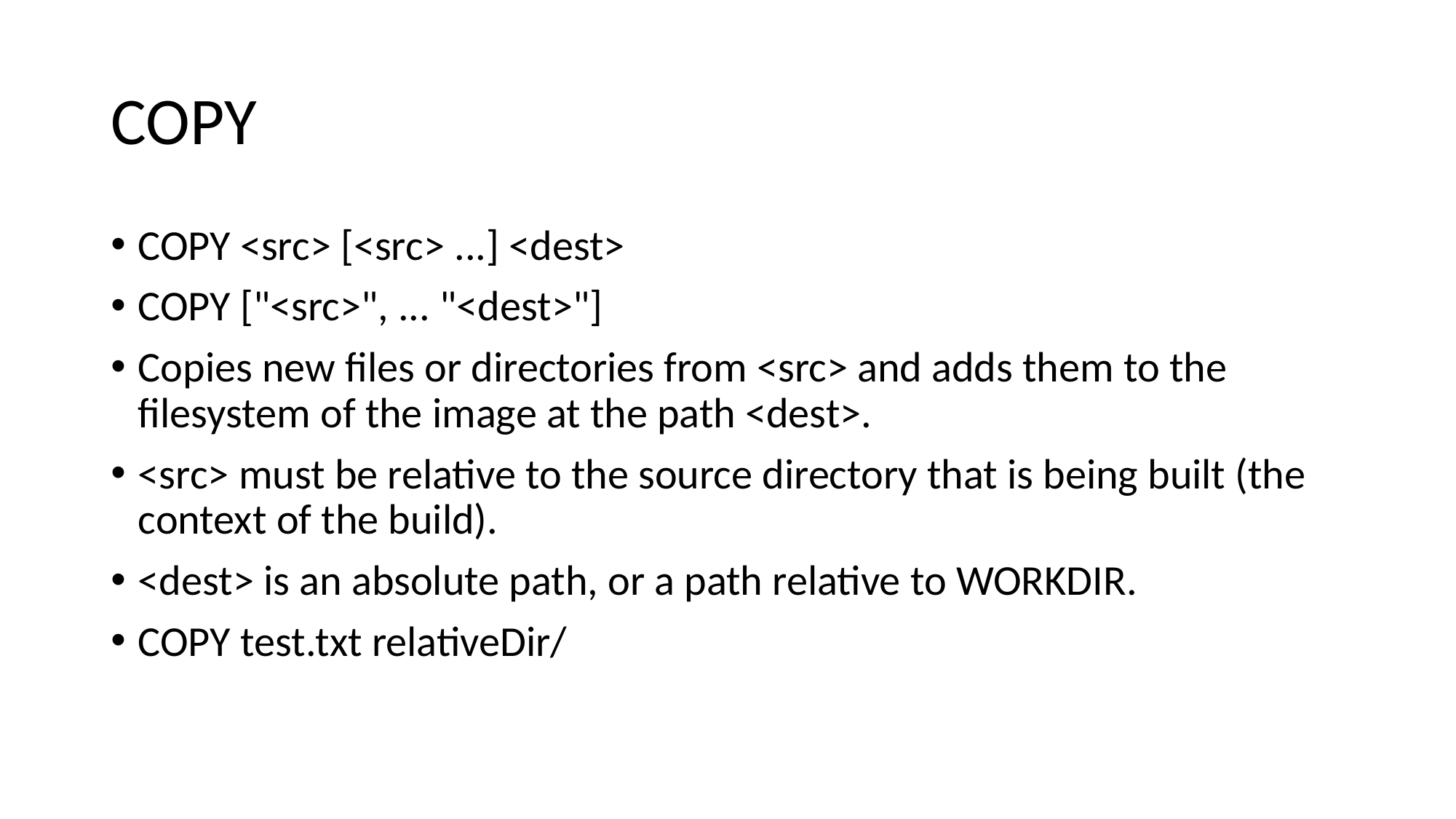

# COPY
COPY <src> [<src> ...] <dest>
COPY ["<src>", ... "<dest>"]
Copies new files or directories from <src> and adds them to the filesystem of the image at the path <dest>.
<src> must be relative to the source directory that is being built (the context of the build).
<dest> is an absolute path, or a path relative to WORKDIR.
COPY test.txt relativeDir/